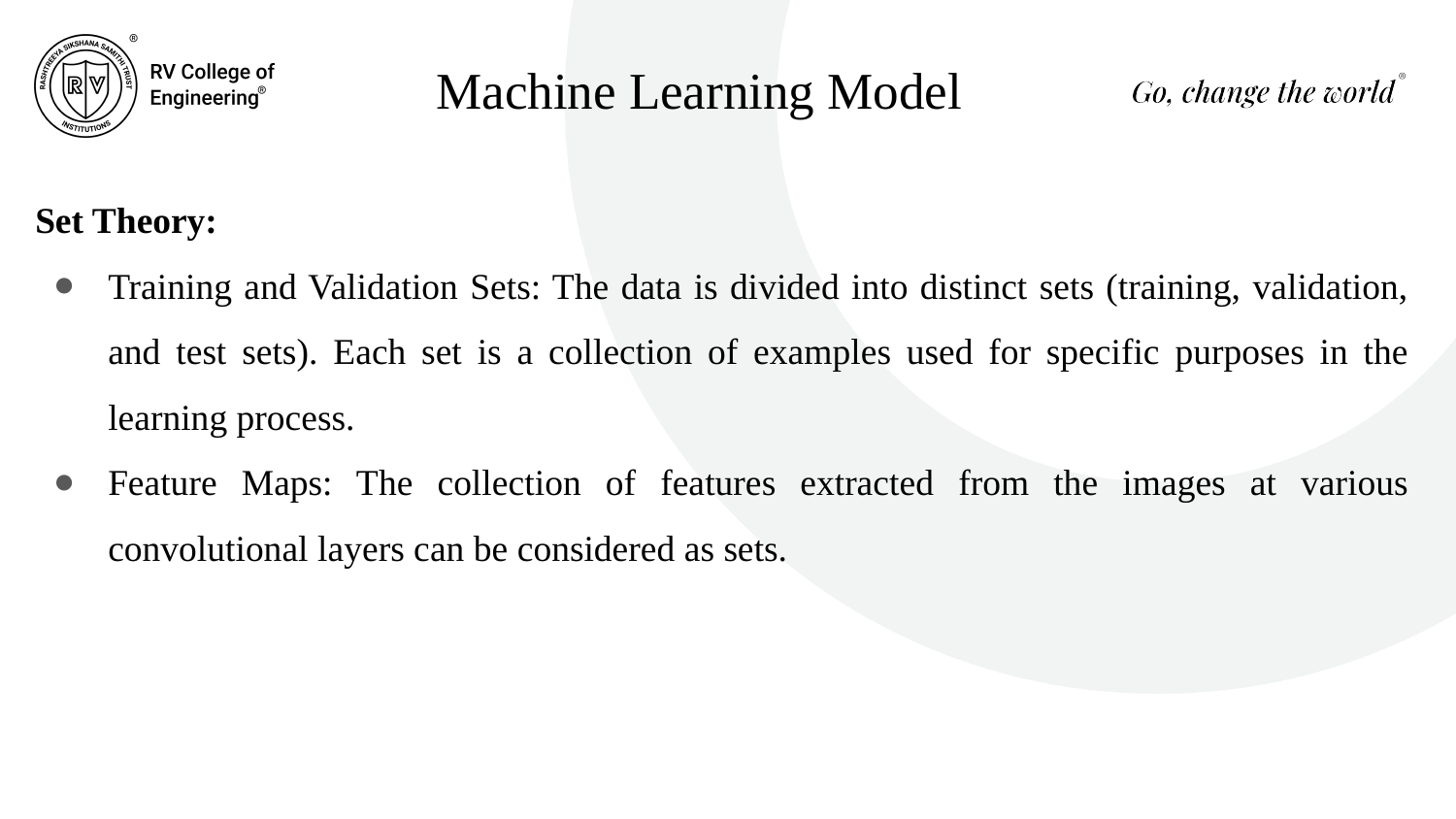

# Machine Learning Model
Set Theory:
Training and Validation Sets: The data is divided into distinct sets (training, validation, and test sets). Each set is a collection of examples used for specific purposes in the learning process.
Feature Maps: The collection of features extracted from the images at various convolutional layers can be considered as sets.